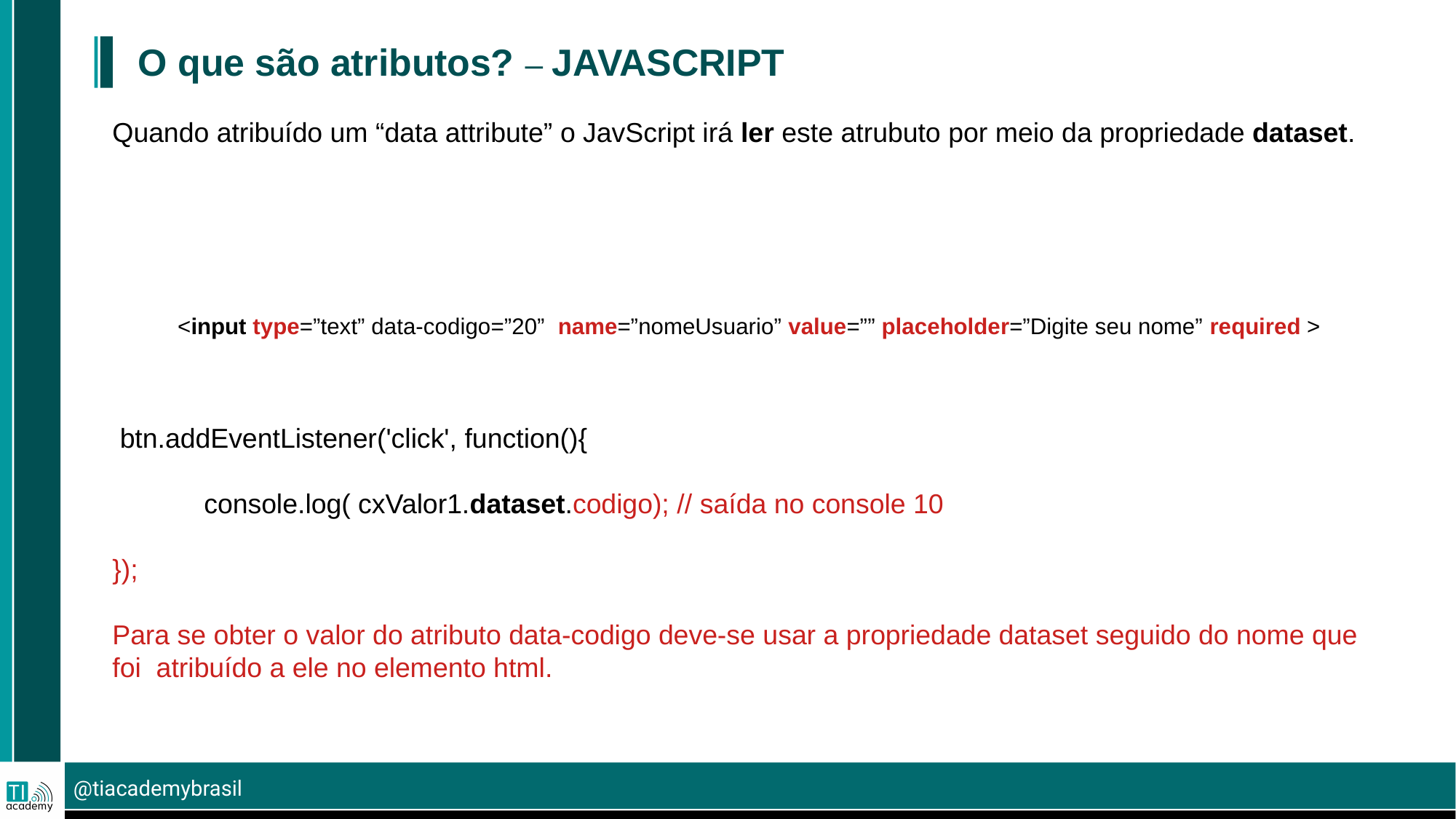

O que são atributos? – JAVASCRIPT

Quando atribuído um “data attribute” o JavScript irá ler este atrubuto por meio da propriedade dataset.

<input type=”text” data-codigo=”20”  name=”nomeUsuario” value=”” placeholder=”Digite seu nome” required >

 btn.addEventListener('click', function(){

            console.log( cxValor1.dataset.codigo); // saída no console 10

});

Para se obter o valor do atributo data-codigo deve-se usar a propriedade dataset seguido do nome que foi  atribuído a ele no elemento html.